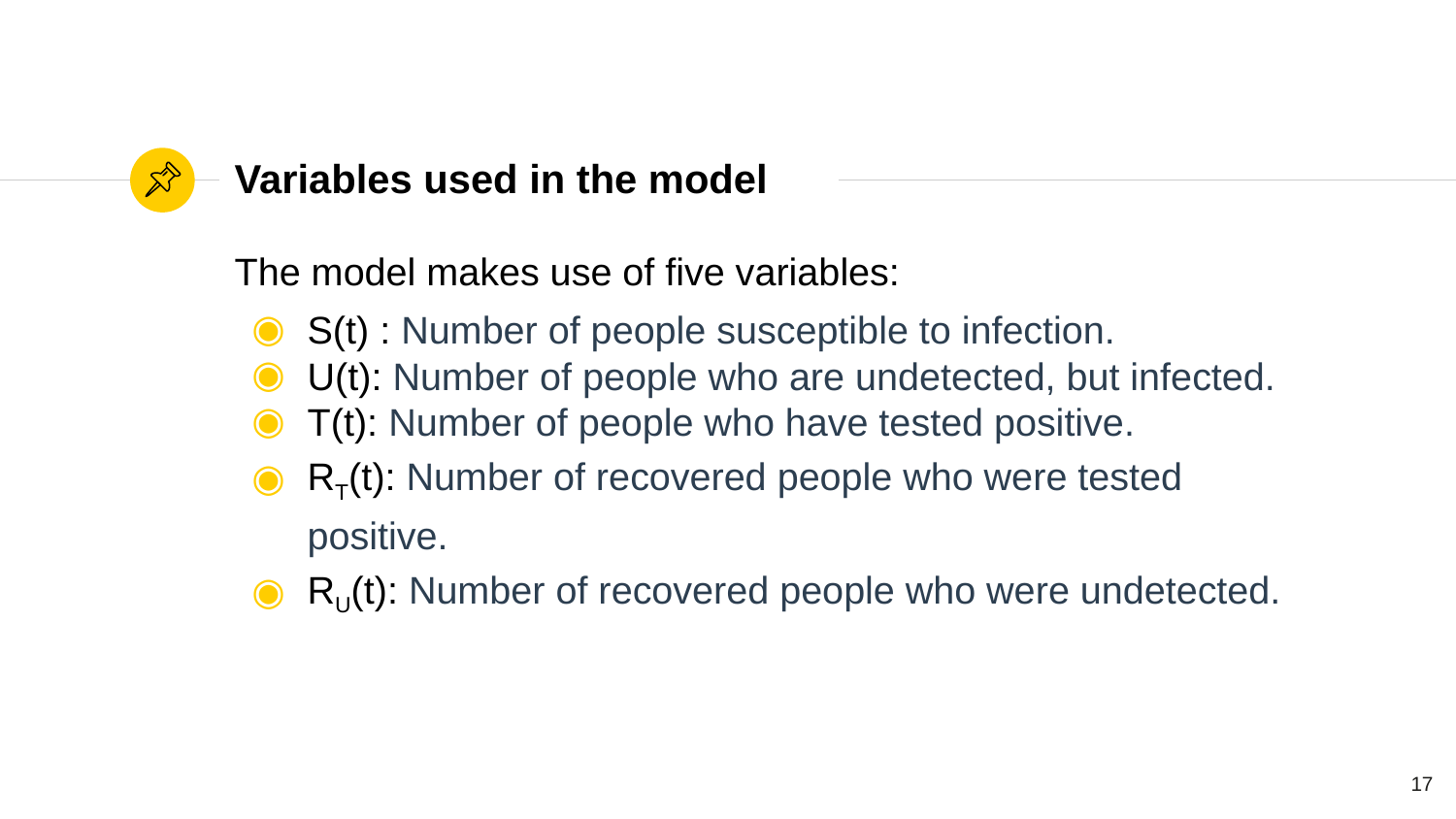

# Variables used in the model

The model makes use of five variables:
S(t) : Number of people susceptible to infection.
U(t): Number of people who are undetected, but infected.
T(t): Number of people who have tested positive.
RT(t): Number of recovered people who were tested positive.
RU(t): Number of recovered people who were undetected.
17